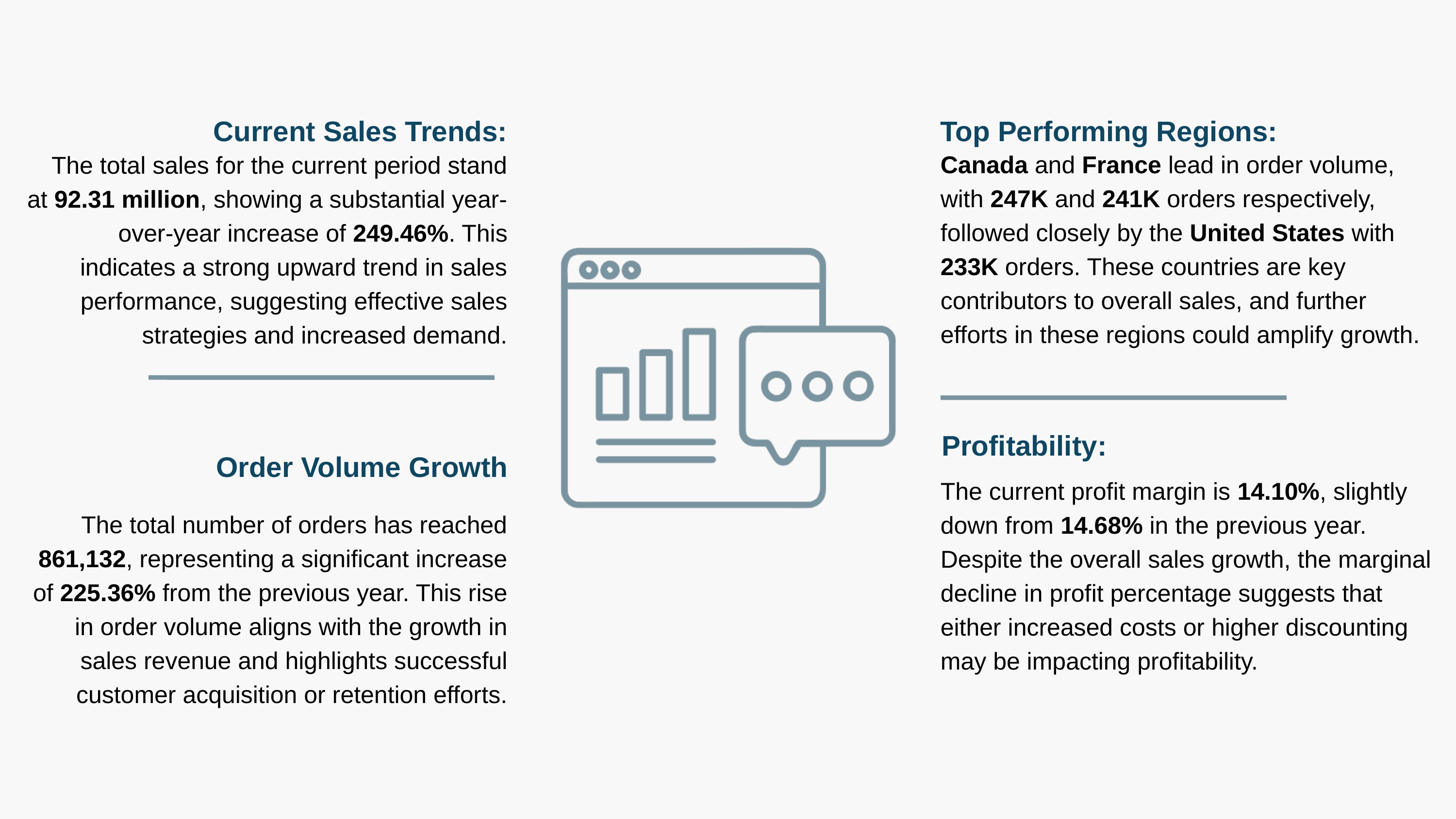

Current Sales Trends:
Top Performing Regions:
Canada and France lead in order volume, with 247K and 241K orders respectively, followed closely by the United States with 233K orders. These countries are key contributors to overall sales, and further efforts in these regions could amplify growth.
The total sales for the current period stand at 92.31 million, showing a substantial year-over-year increase of 249.46%. This indicates a strong upward trend in sales performance, suggesting effective sales strategies and increased demand.

Profitability:
Order Volume Growth
The current profit margin is 14.10%, slightly down from 14.68% in the previous year. Despite the overall sales growth, the marginal decline in profit percentage suggests that either increased costs or higher discounting may be impacting profitability.
The total number of orders has reached 861,132, representing a significant increase of 225.36% from the previous year. This rise in order volume aligns with the growth in sales revenue and highlights successful customer acquisition or retention efforts.